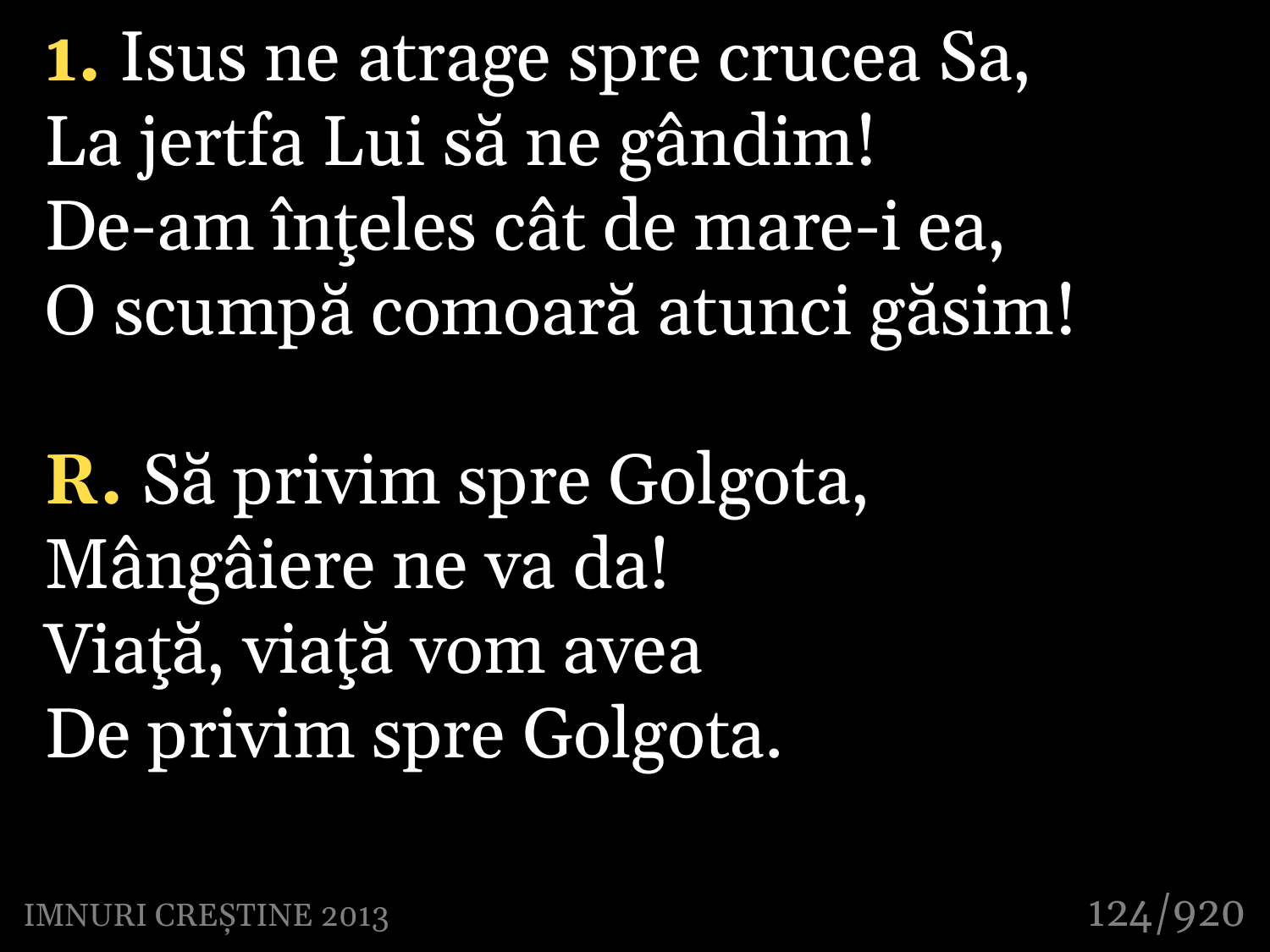

1. Isus ne atrage spre crucea Sa,
La jertfa Lui să ne gândim!
De-am înţeles cât de mare-i ea,
O scumpă comoară atunci găsim!

R. Să privim spre Golgota,
Mângâiere ne va da!
Viaţă, viaţă vom avea
De privim spre Golgota.
124/920
IMNURI CREȘTINE 2013